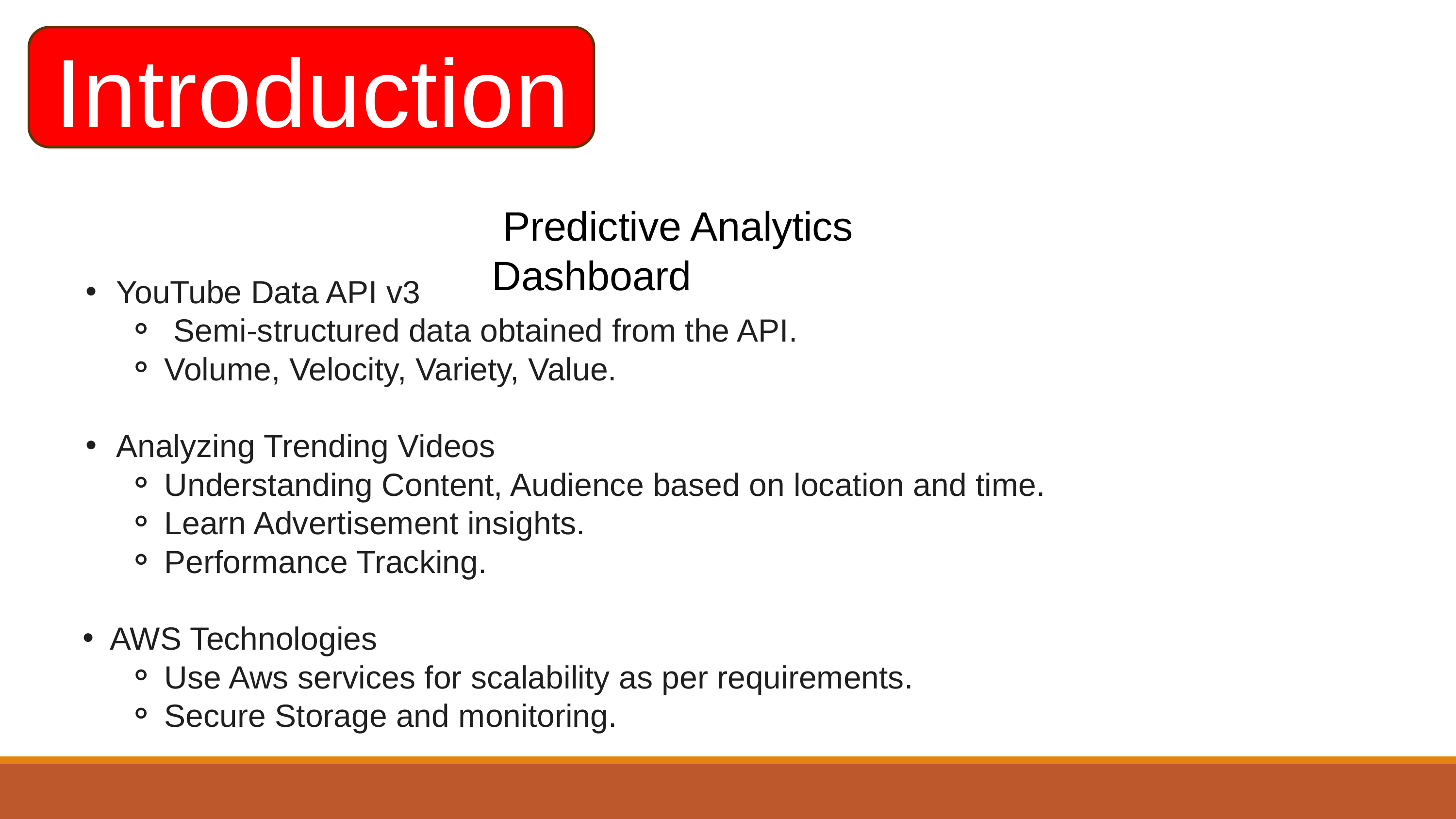

Introduction
​​ Predictive Analytics Dashboard
YouTube Data API v3
 Semi-structured data obtained from the API.
Volume, Velocity, Variety, Value.

Analyzing Trending Videos
Understanding Content, Audience based on location and time.
Learn Advertisement insights.
Performance Tracking.

AWS Technologies
Use Aws services for scalability as per requirements.
Secure Storage and monitoring.